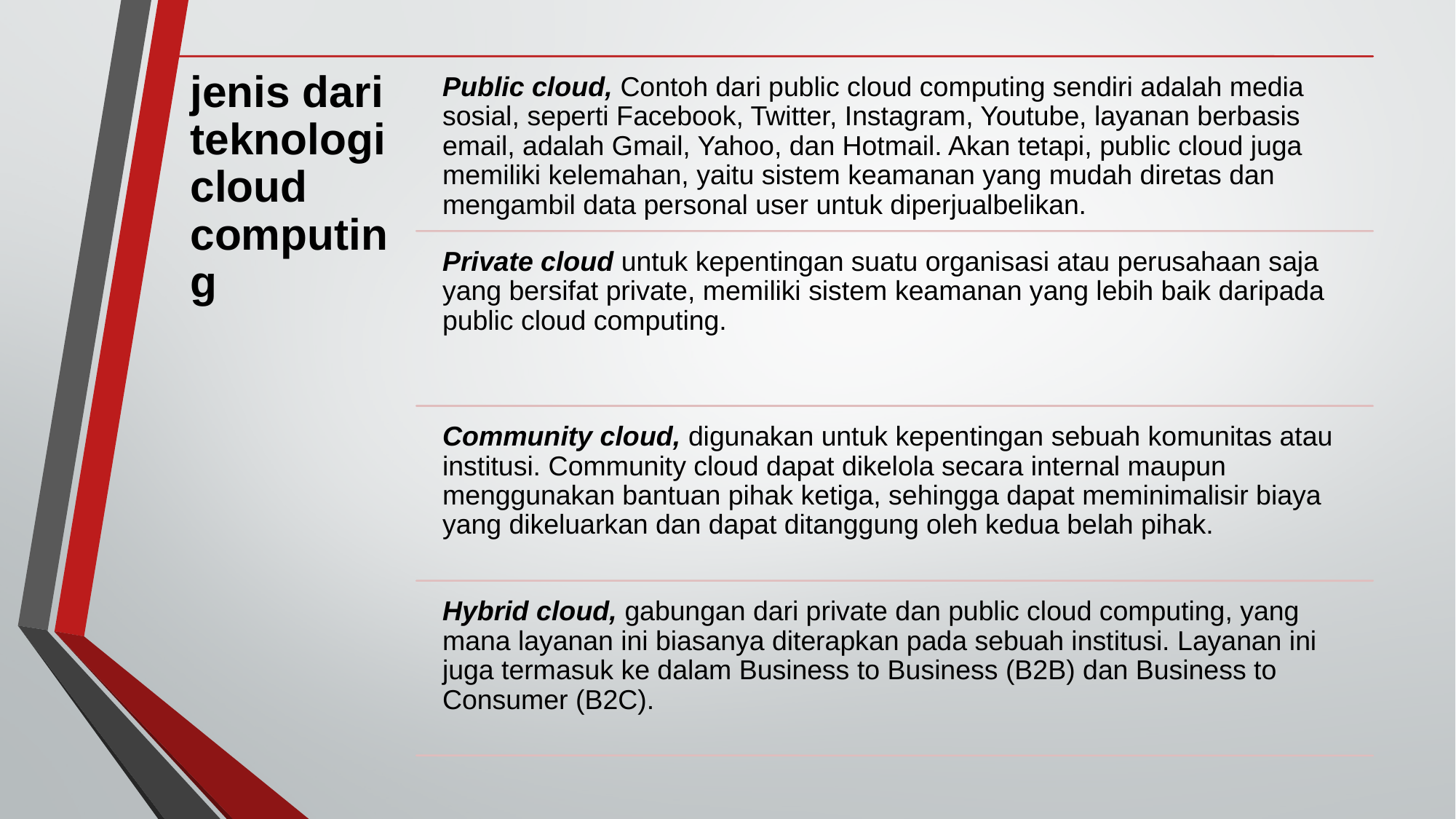

jenis dari teknologi cloud computing
Public cloud, Contoh dari public cloud computing sendiri adalah media sosial, seperti Facebook, Twitter, Instagram, Youtube, layanan berbasis email, adalah Gmail, Yahoo, dan Hotmail. Akan tetapi, public cloud juga memiliki kelemahan, yaitu sistem keamanan yang mudah diretas dan mengambil data personal user untuk diperjualbelikan.
Private cloud untuk kepentingan suatu organisasi atau perusahaan saja yang bersifat private, memiliki sistem keamanan yang lebih baik daripada public cloud computing.
Community cloud, digunakan untuk kepentingan sebuah komunitas atau institusi. Community cloud dapat dikelola secara internal maupun menggunakan bantuan pihak ketiga, sehingga dapat meminimalisir biaya yang dikeluarkan dan dapat ditanggung oleh kedua belah pihak.
Hybrid cloud, gabungan dari private dan public cloud computing, yang mana layanan ini biasanya diterapkan pada sebuah institusi. Layanan ini juga termasuk ke dalam Business to Business (B2B) dan Business to Consumer (B2C).